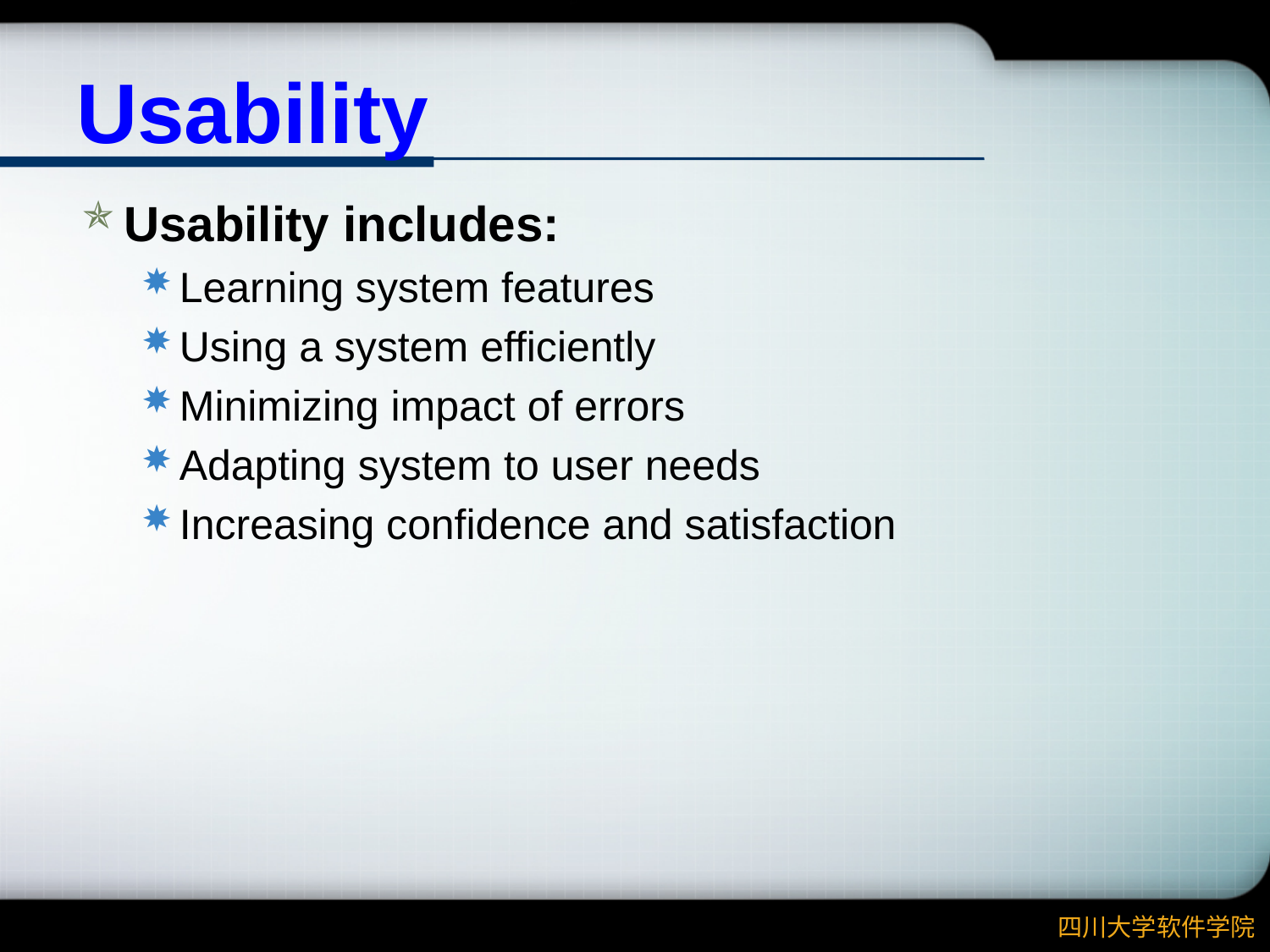

# Usability
Usability includes:
Learning system features
Using a system efficiently
Minimizing impact of errors
Adapting system to user needs
Increasing confidence and satisfaction